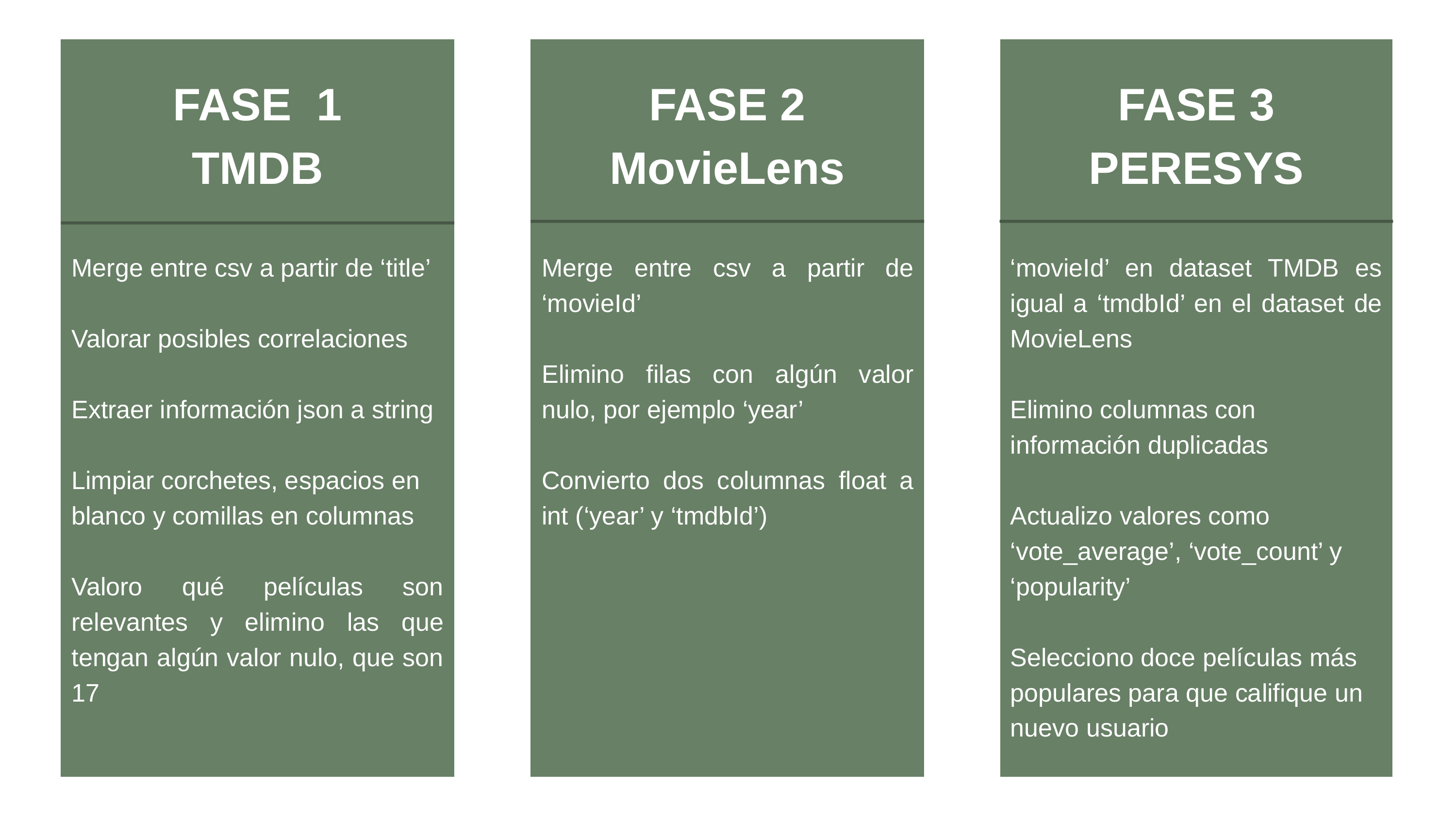

FASE  1
TMDB
FASE 2
MovieLens
FASE 3
PERESYS

Merge entre csv a partir de ‘title’

Valorar posibles correlaciones

Extraer información json a string

Limpiar corchetes, espacios en
blanco y comillas en columnas

Valoro qué películas son relevantes y elimino las que tengan algún valor nulo, que son 17

Merge entre csv a partir de ‘movieId’

Elimino filas con algún valor nulo, por ejemplo ‘year’

Convierto dos columnas float a int (‘year’ y ‘tmdbId’)

‘movieId’ en dataset TMDB es igual a ‘tmdbId’ en el dataset de MovieLens

Elimino columnas con información duplicadas

Actualizo valores como ‘vote_average’, ‘vote_count’ y ‘popularity’

Selecciono doce películas más populares para que califique un
nuevo usuario

 FILTRO COLABORATIVO
 COLD START
 UN NUEVO USUARIO VOTA 12 PELÍCULAS MÁS POPULARES